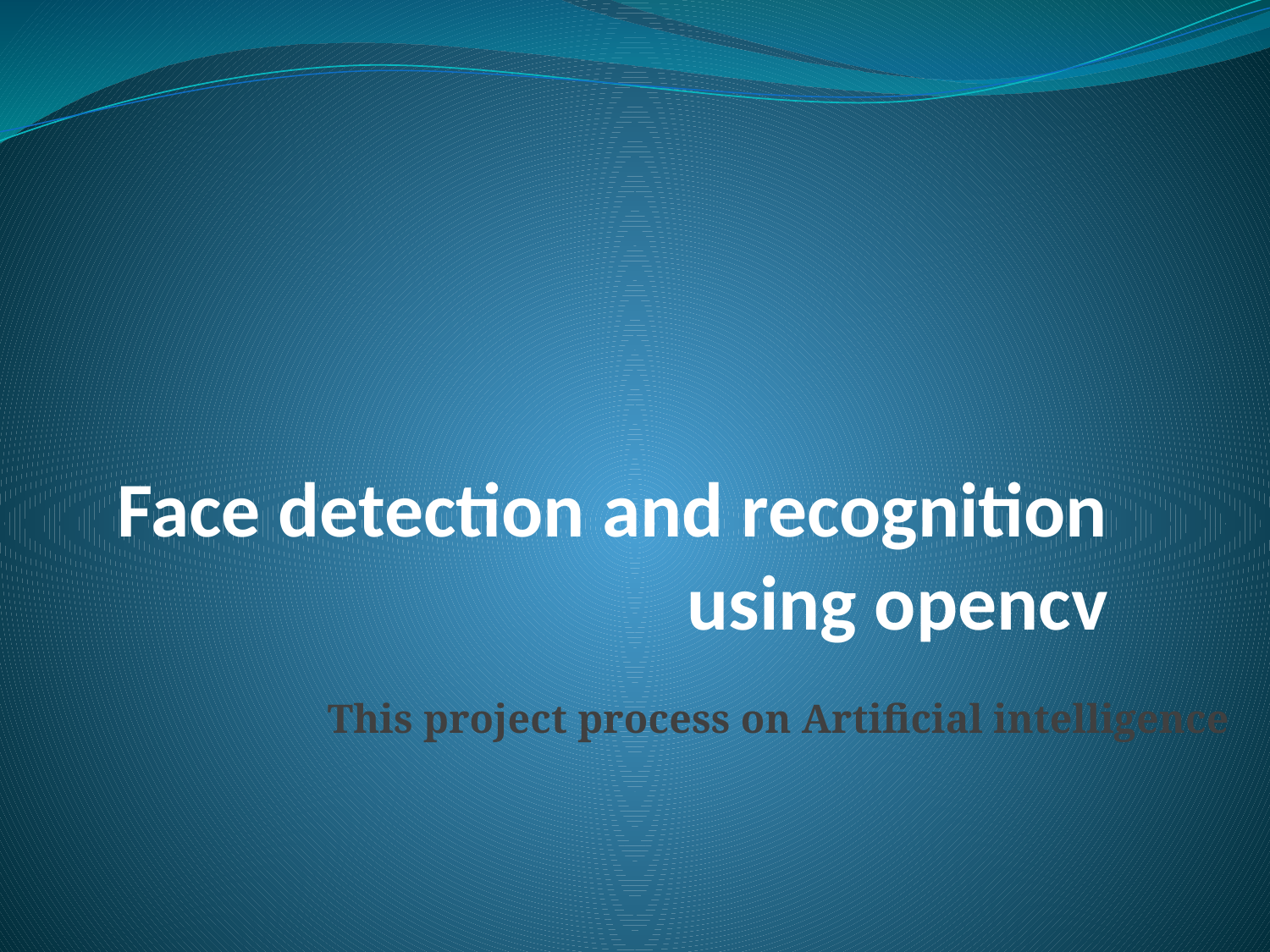

# Face detection and recognition using opencv
This project process on Artificial intelligence